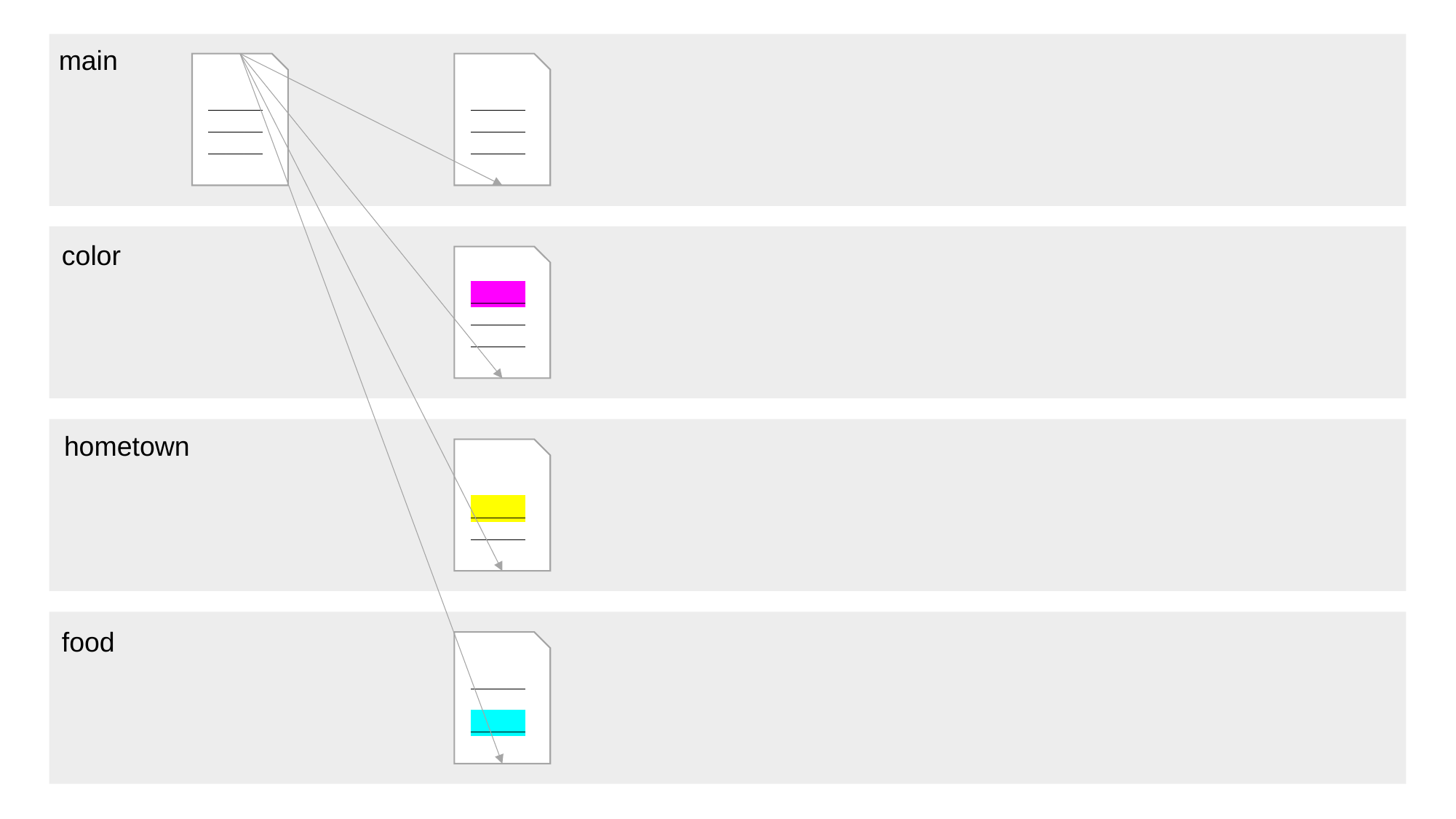

main
＿＿＿＿＿＿＿＿＿
＿＿＿＿＿＿＿＿＿

color
＿＿＿＿＿＿＿＿＿

hometown
＿＿＿＿＿＿＿＿＿

food
＿＿＿＿＿＿＿＿＿